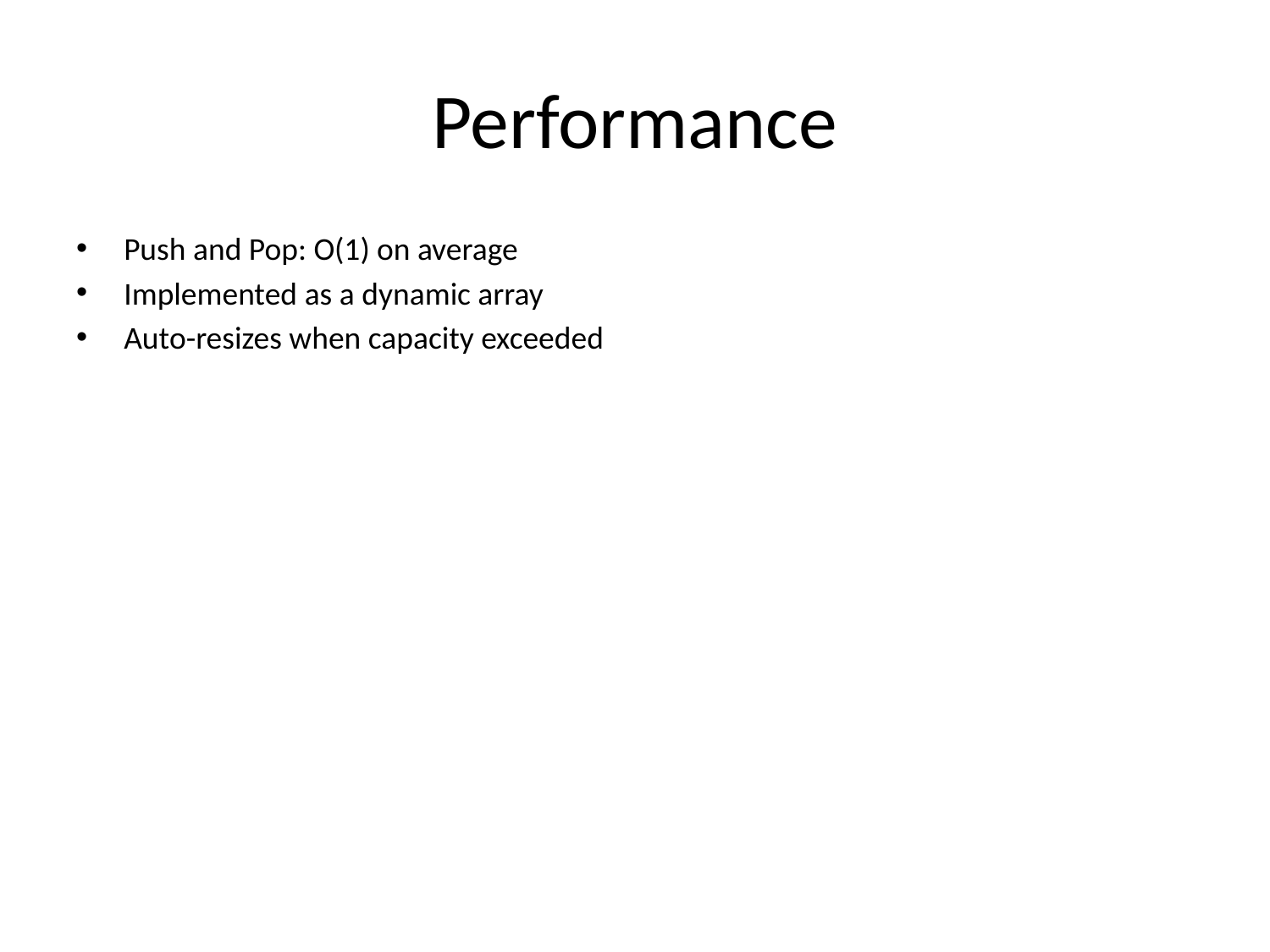

# Performance
Push and Pop: O(1) on average
Implemented as a dynamic array
Auto-resizes when capacity exceeded